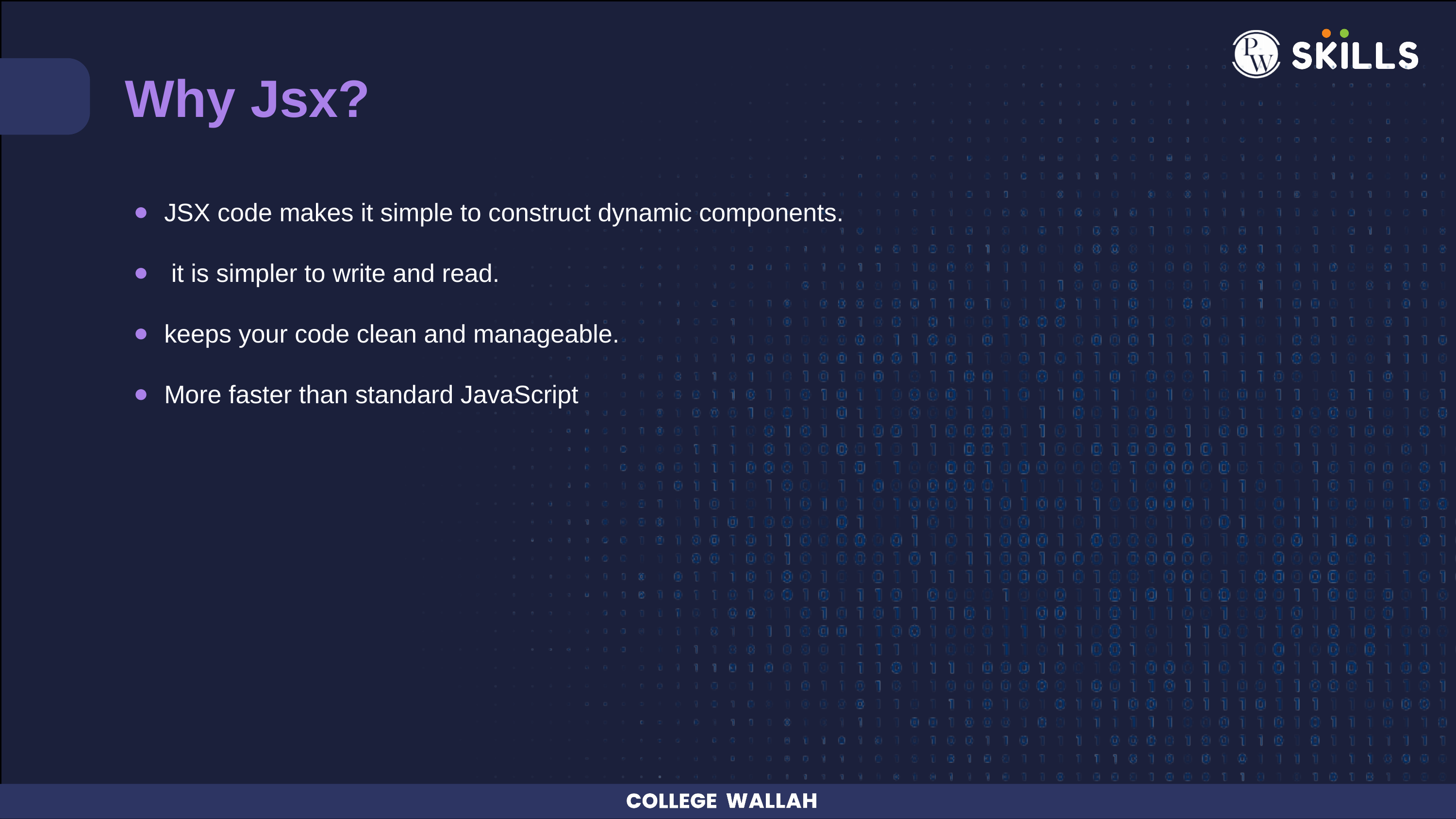

Why Jsx?
JSX code makes it simple to construct dynamic components.
 it is simpler to write and read.
keeps your code clean and manageable.
More faster than standard JavaScript